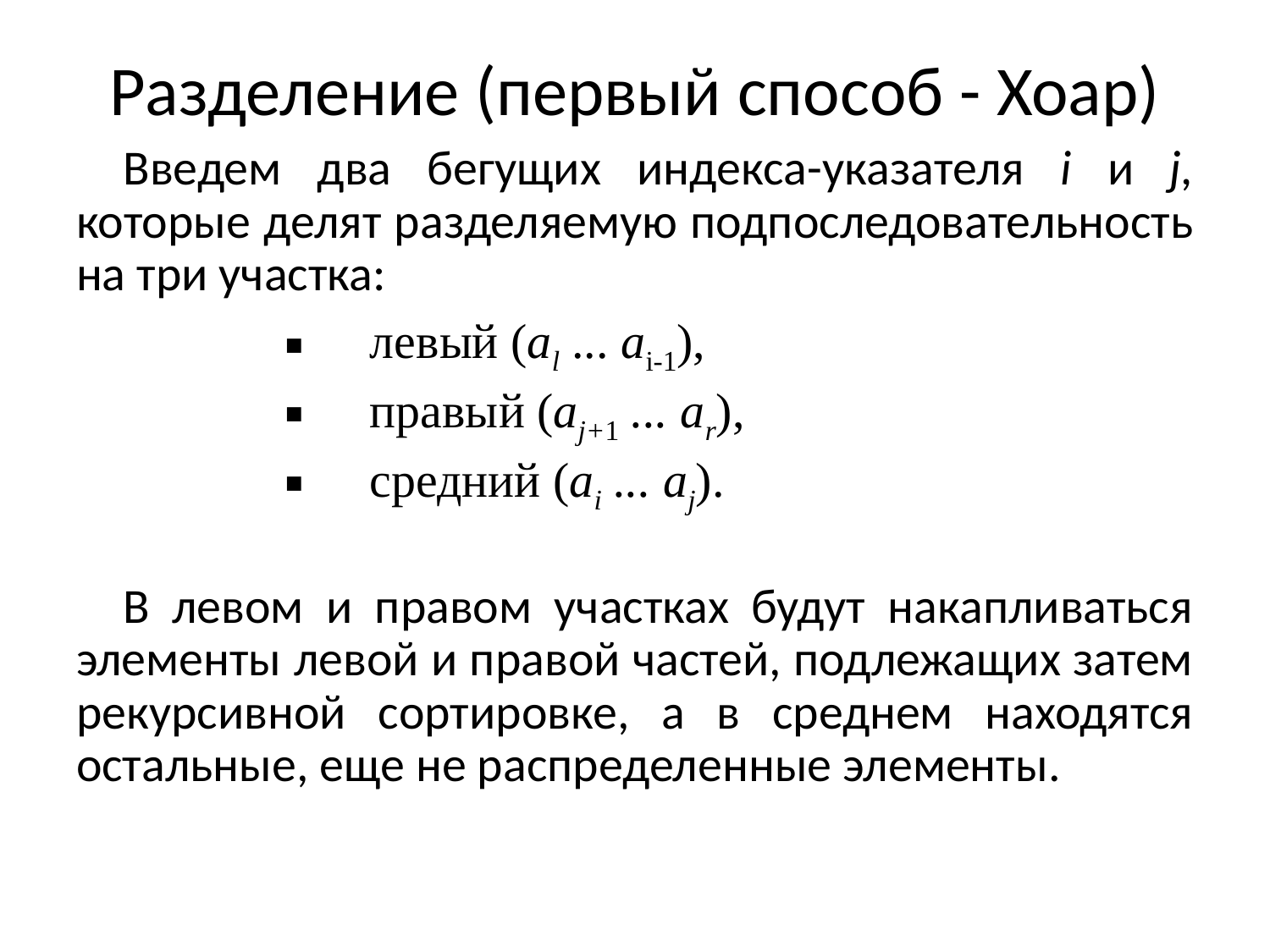

# Разделение (первый способ - Хоар)
Введем два бегущих индекса-указателя i и j, которые делят разделяемую подпоследовательность на три участка:
левый (al ... ai-1),
правый (aj+1 ... ar),
средний (ai ... aj).

В левом и правом участках будут накапливаться элементы левой и правой частей, подлежащих затем рекурсивной сортировке, а в среднем находятся остальные, еще не распределенные элементы.